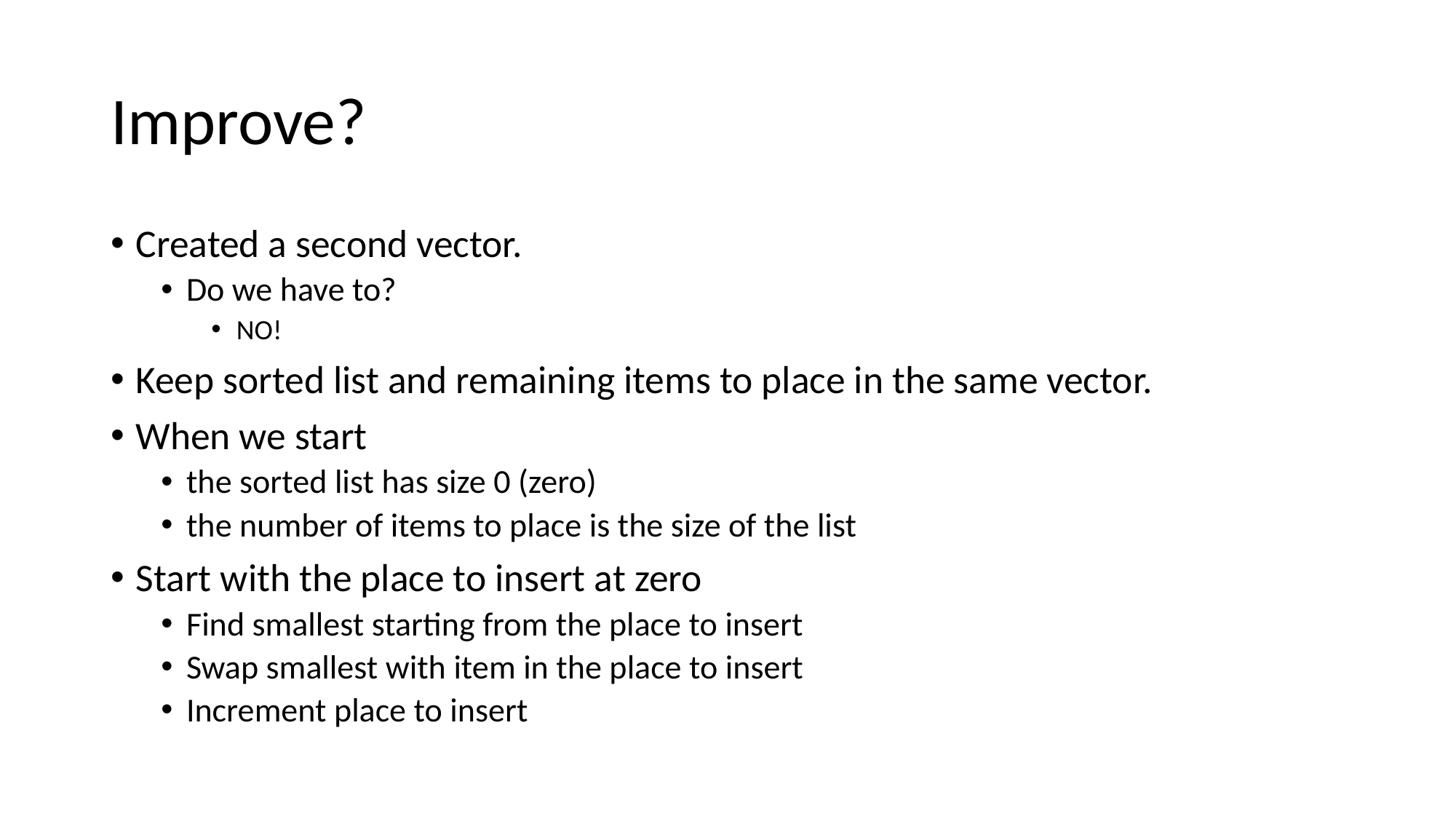

# Improve?
Created a second vector.
Do we have to?
NO!
Keep sorted list and remaining items to place in the same vector.
When we start
the sorted list has size 0 (zero)
the number of items to place is the size of the list
Start with the place to insert at zero
Find smallest starting from the place to insert
Swap smallest with item in the place to insert
Increment place to insert